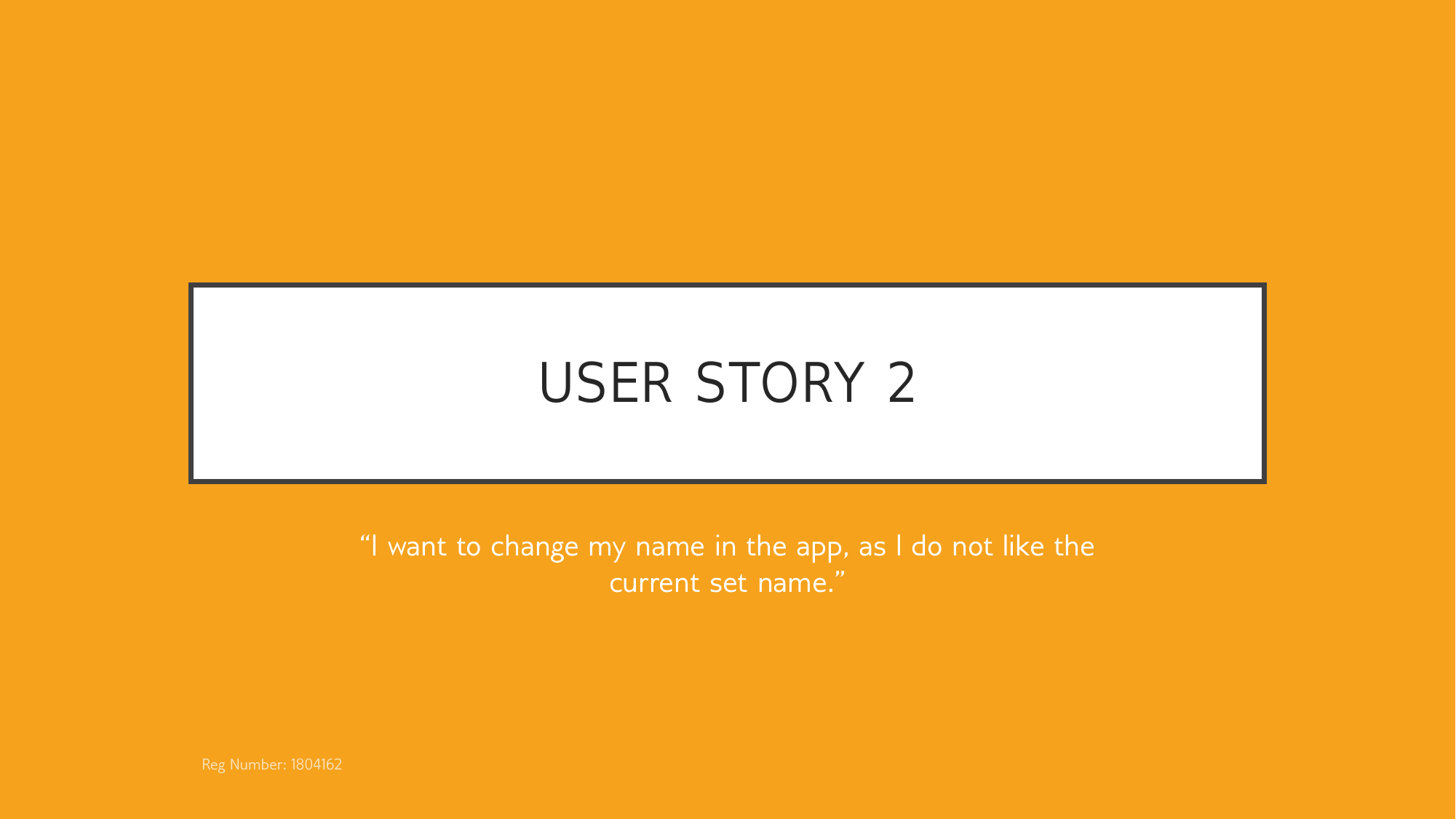

# User Story 2
“I want to change my name in the app, as I do not like the current set name.”
Reg Number: 1804162